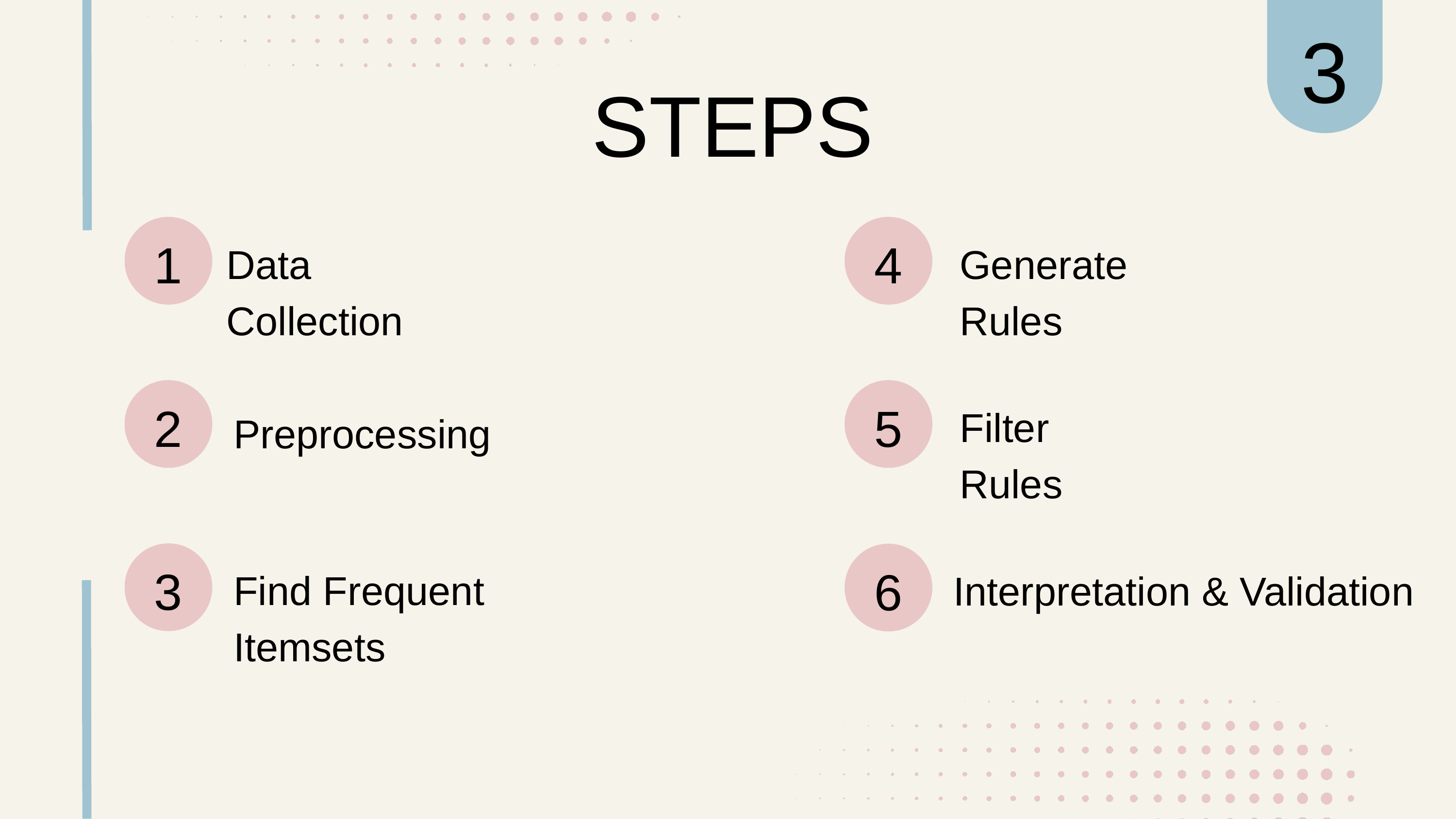

3

STEPS

1
4
Data Collection
Generate Rules

2
5
Filter Rules
Preprocessing

3
6
Find Frequent Itemsets
Interpretation & Validation